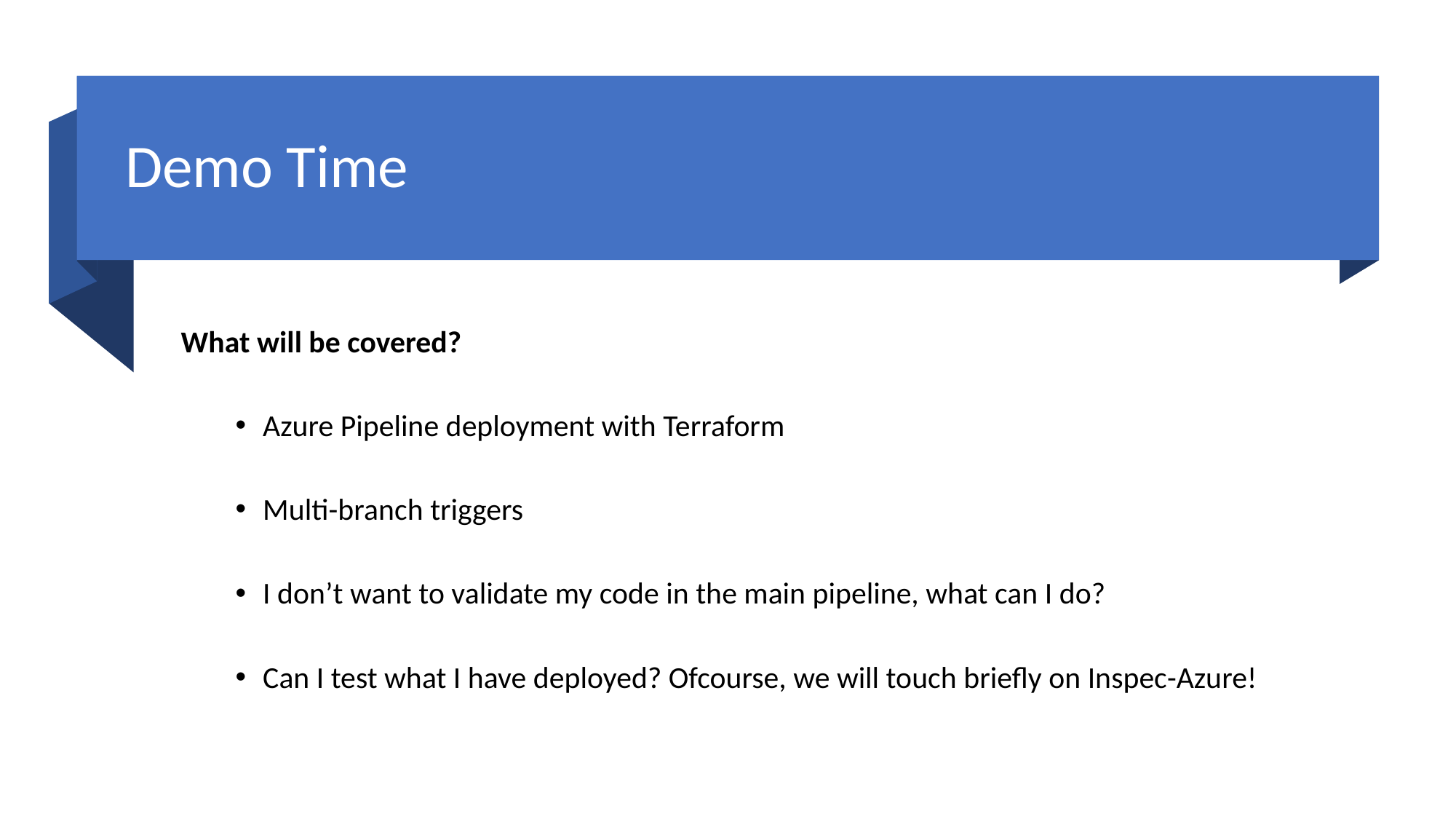

Demo Time

What will be covered?

Azure Pipeline deployment with Terraform

Multi-branch triggers

I don’t want to validate my code in the main pipeline, what can I do?

Can I test what I have deployed? Ofcourse, we will touch briefly on Inspec-Azure!